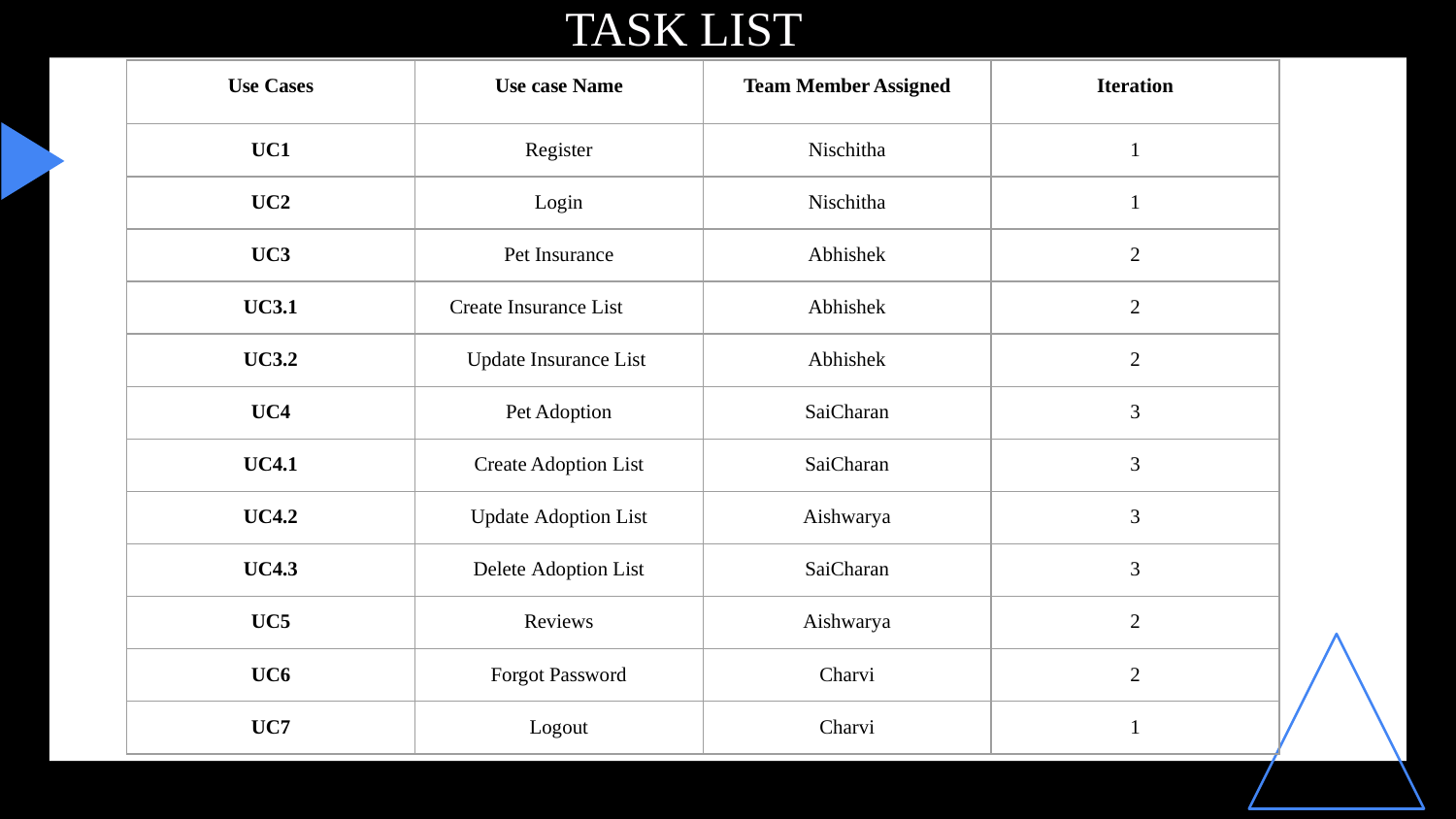

TASK LIST

| Use Cases | Use case Name | Team Member Assigned | Iteration |
| --- | --- | --- | --- |
| UC1 | Register | Nischitha | 1 |
| UC2 | Login | Nischitha | 1 |
| UC3 | Pet Insurance | Abhishek | 2 |
| UC3.1 | Create Insurance List | Abhishek | 2 |
| UC3.2 | Update Insurance List | Abhishek | 2 |
| UC4 | Pet Adoption | SaiCharan | 3 |
| UC4.1 | Create Adoption List | SaiCharan | 3 |
| UC4.2 | Update Adoption List | Aishwarya | 3 |
| UC4.3 | Delete Adoption List | SaiCharan | 3 |
| UC5 | Reviews | Aishwarya | 2 |
| UC6 | Forgot Password | Charvi | 2 |
| UC7 | Logout | Charvi | 1 |